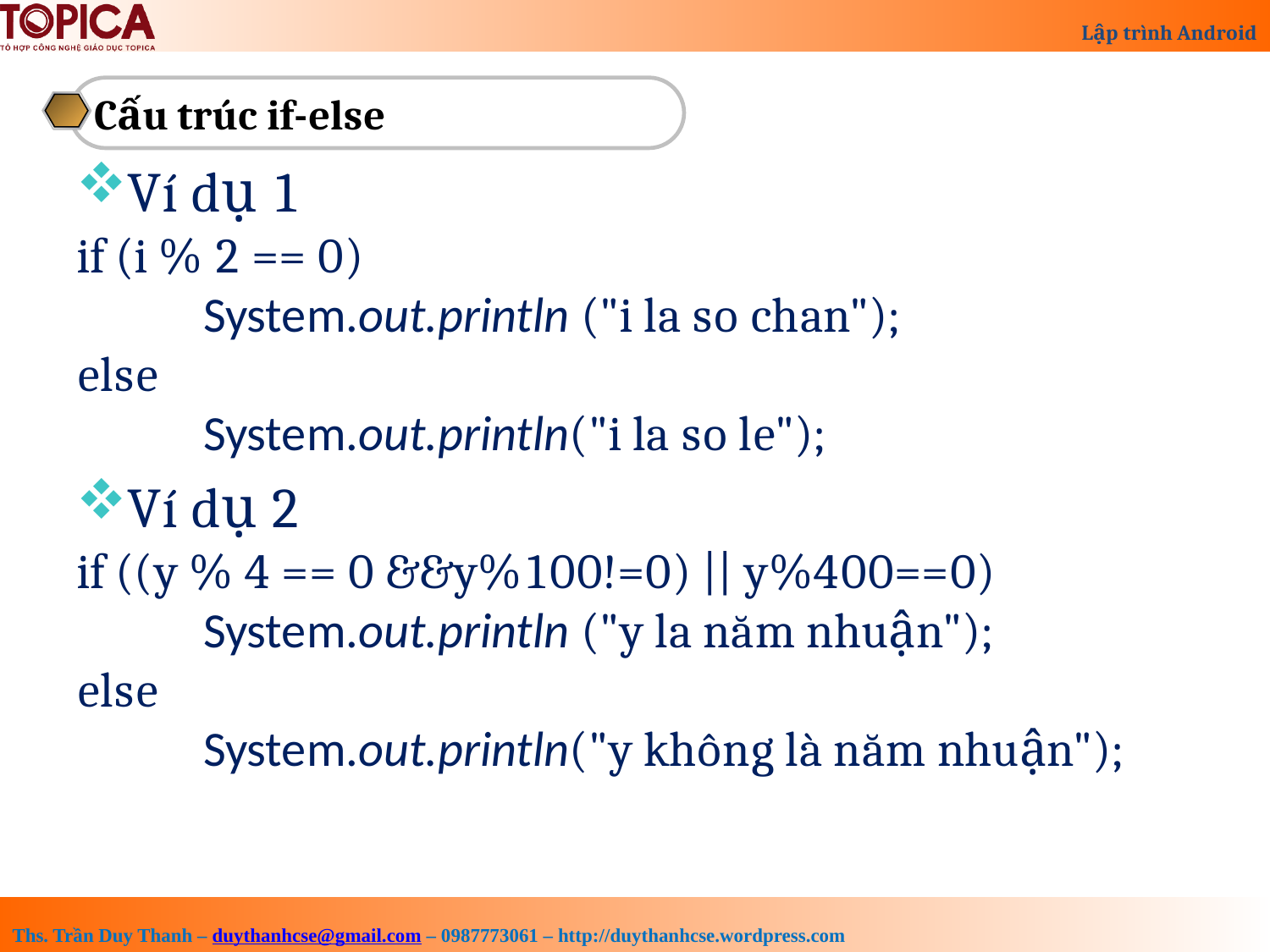

Cấu trúc if-else

Ví dụ 1
if (i % 2 == 0)
	System.out.println ("i la so chan");
else
System.out.println("i la so le");
Ví dụ 2
if ((y % 4 == 0 &&y%100!=0) || y%400==0)
	System.out.println ("y la năm nhuận");
else
System.out.println("y không là năm nhuận");